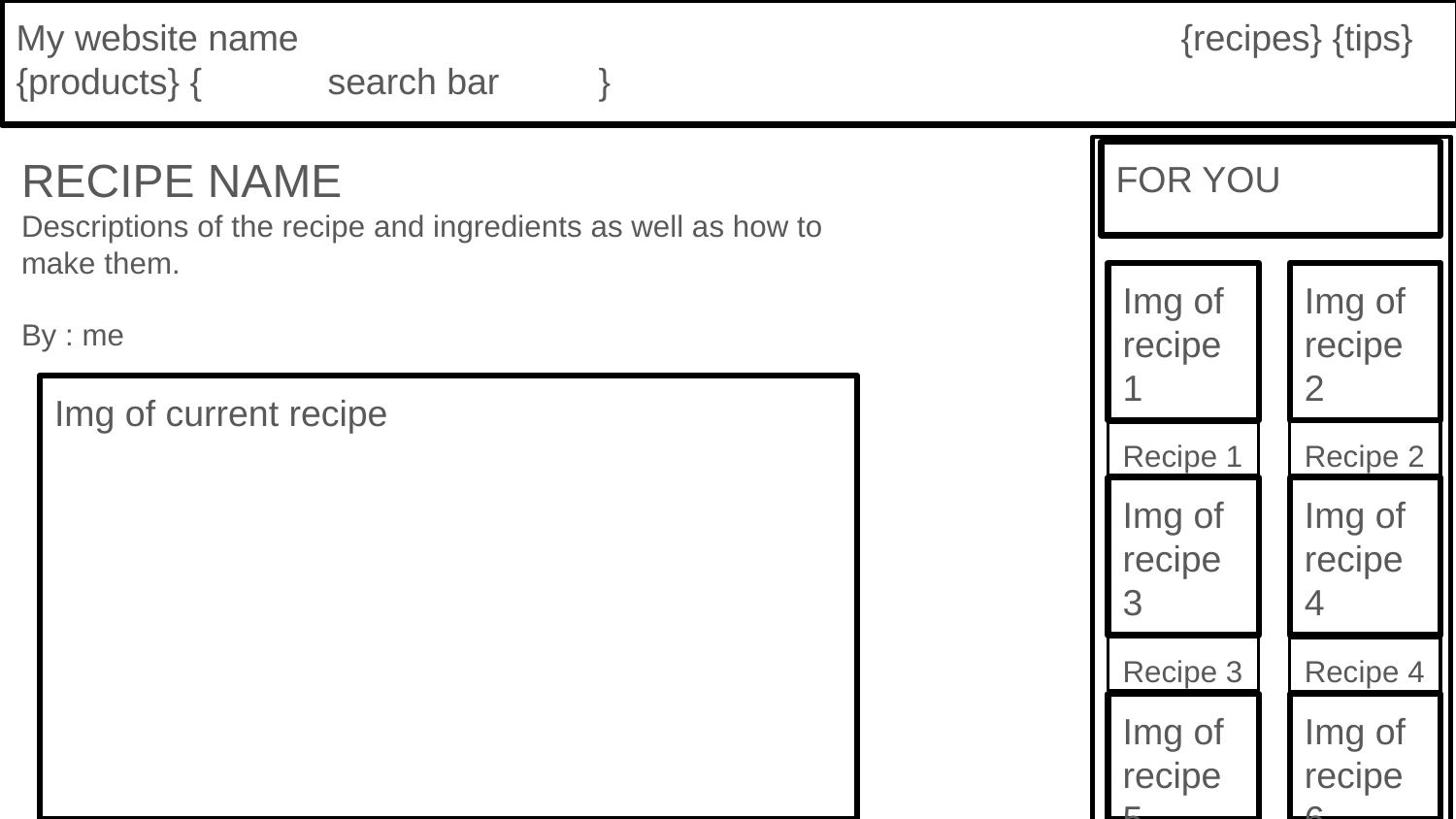

My website name							{recipes} {tips} {products} {	  search bar	}
RECIPE NAME
Descriptions of the recipe and ingredients as well as how to make them.

By : me

FOR YOU

Img of recipe 1
Img of recipe 2
Img of current recipe
Recipe 2
Recipe 1
Img of recipe 3
Img of recipe 4

Recipe 3
Recipe 4
Img of recipe 5
Img of recipe 6